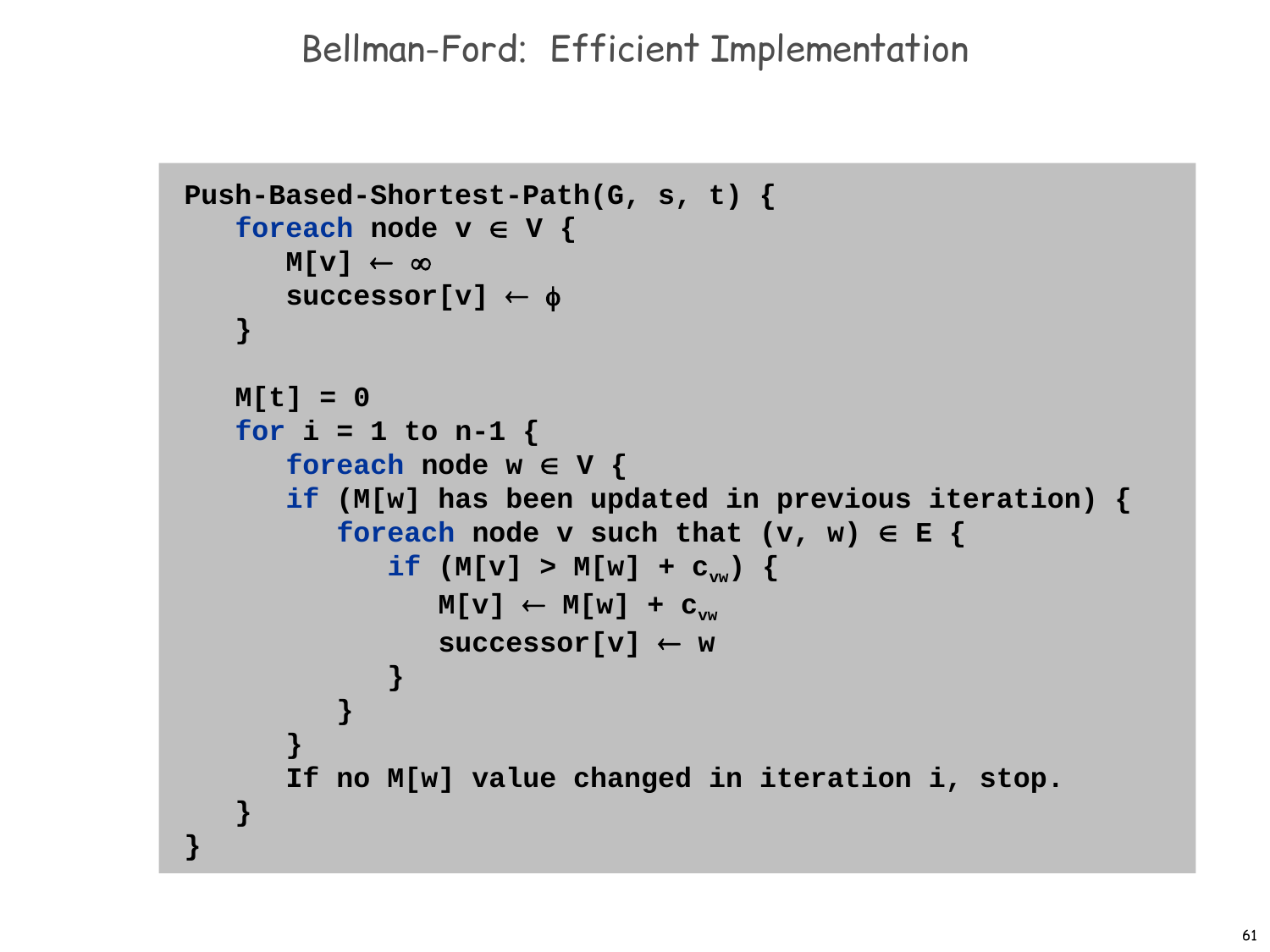

# Bellman-Ford:  Efficient Implementation
Push-Based-Shortest-Path(G, s, t) {
   foreach node v ∈ V {
      M[v] ← ∞
      successor[v] ← φ
   }

   M[t] = 0
   for i = 1 to n-1 {
      foreach node w ∈ V {
      if (M[w] has been updated in previous iteration) {
         foreach node v such that (v, w) ∈ E {
            if (M[v] > M[w] + cvw) {
               M[v] ← M[w] + cvw
               successor[v] ← w
            }
         }
      }
      If no M[w] value changed in iteration i, stop.
   }
}
61